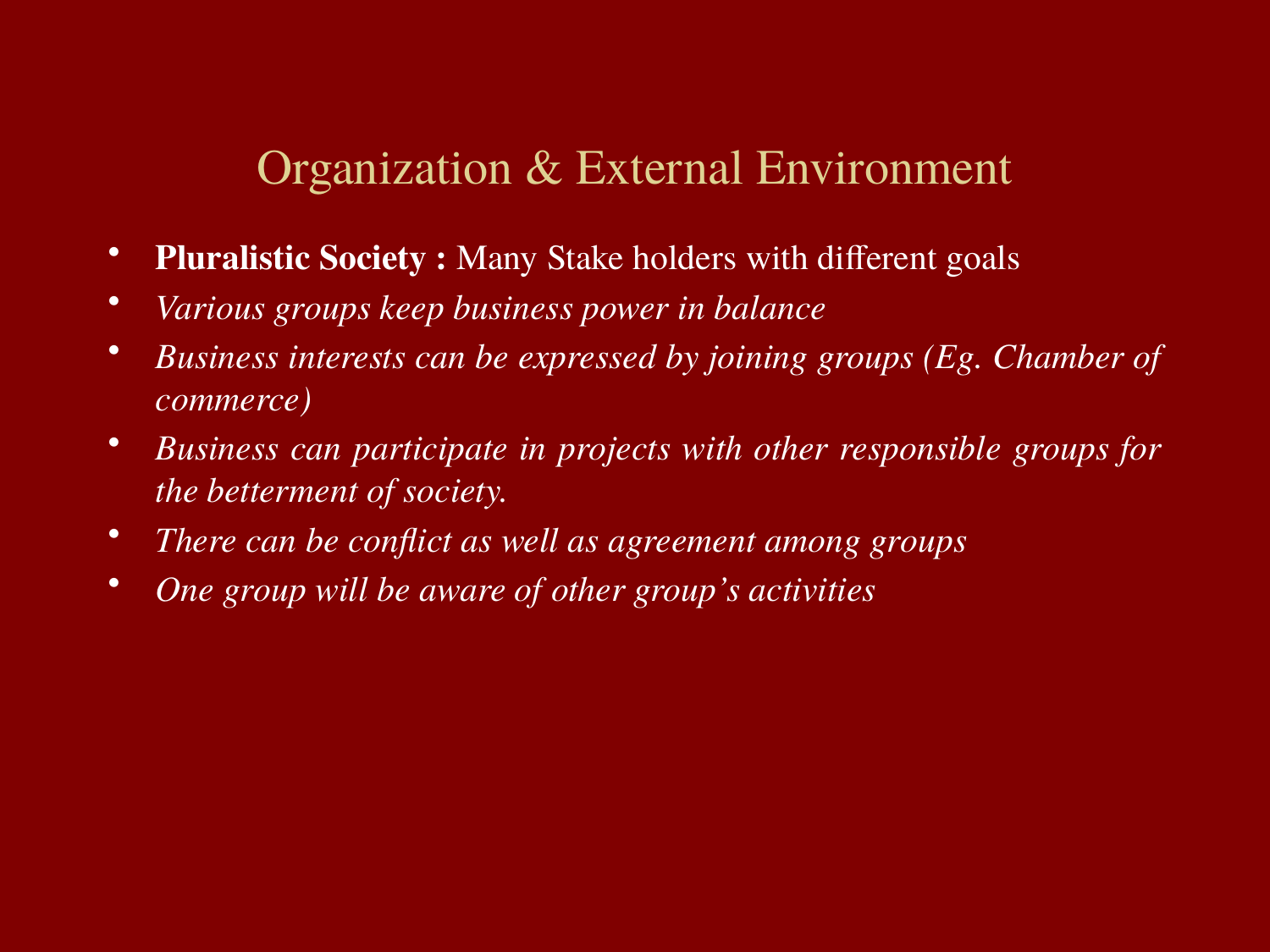

# Organization & External Environment
Pluralistic Society : Many Stake holders with different goals
Various groups keep business power in balance
Business interests can be expressed by joining groups (Eg. Chamber of commerce)
Business can participate in projects with other responsible groups for the betterment of society.
There can be conflict as well as agreement among groups
One group will be aware of other group’s activities